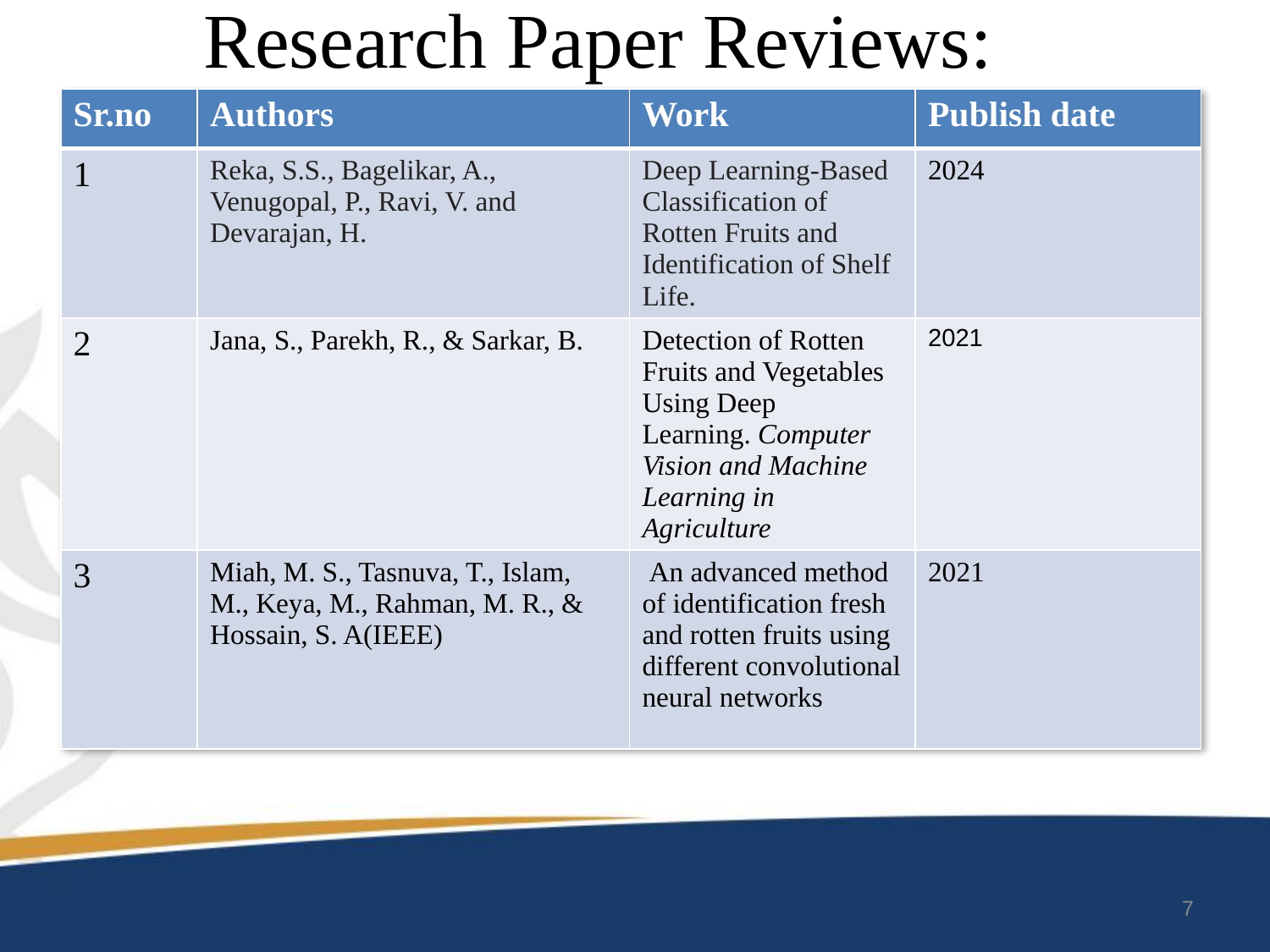

# Research Paper Reviews:
| Sr.no | Authors | Work | Publish date |
| --- | --- | --- | --- |
| 1 | Reka, S.S., Bagelikar, A., Venugopal, P., Ravi, V. and Devarajan, H. | Deep Learning-Based Classification of Rotten Fruits and Identification of Shelf Life. | 2024 |
| 2 | Jana, S., Parekh, R., & Sarkar, B. | Detection of Rotten Fruits and Vegetables Using Deep Learning. Computer Vision and Machine Learning in Agriculture | 2021 |
| 3 | Miah, M. S., Tasnuva, T., Islam, M., Keya, M., Rahman, M. R., & Hossain, S. A(IEEE) | An advanced method of identification fresh and rotten fruits using different convolutional neural networks | 2021 |

7